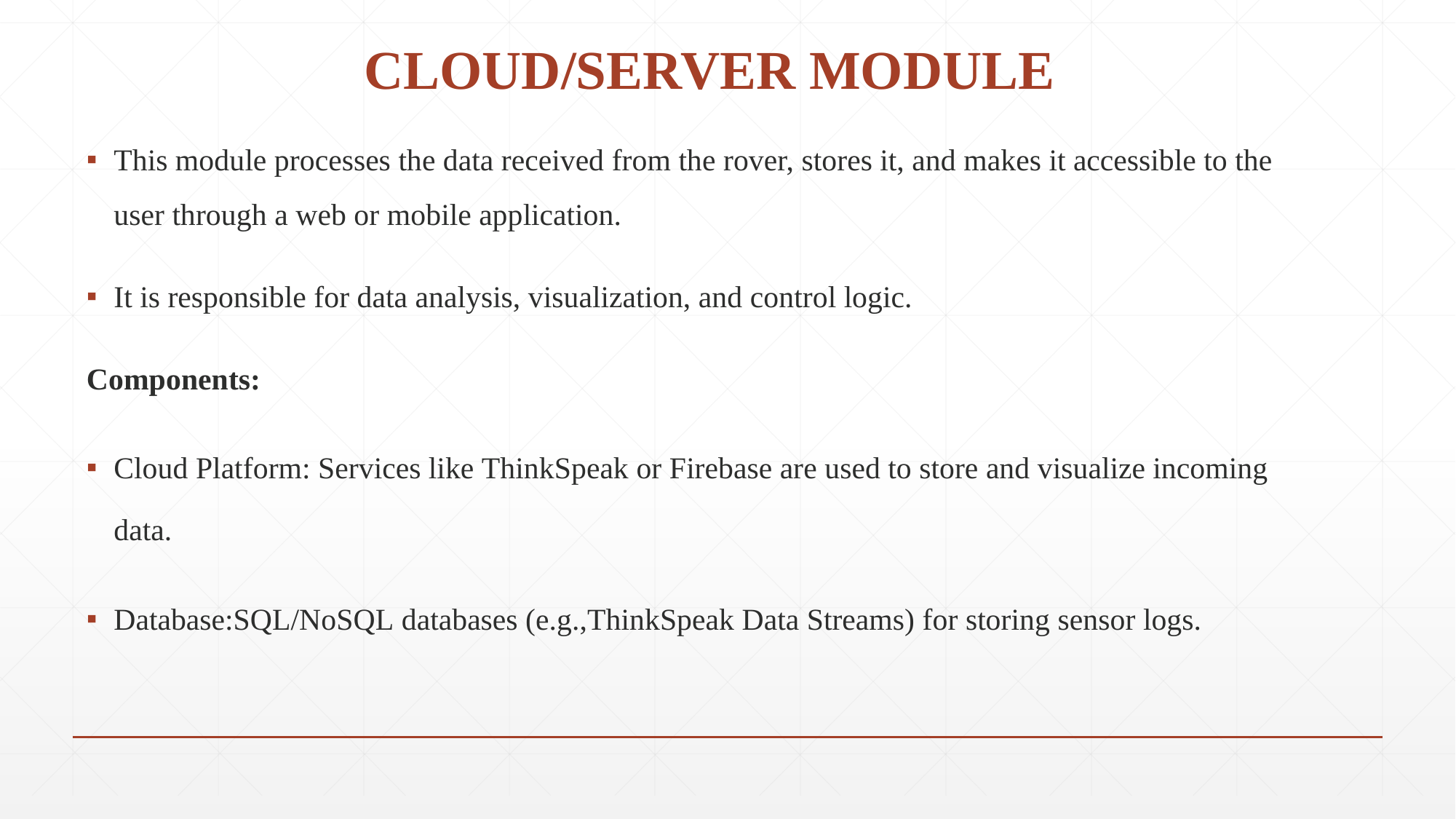

# CLOUD/SERVER MODULE
This module processes the data received from the rover, stores it, and makes it accessible to the user through a web or mobile application.
It is responsible for data analysis, visualization, and control logic.
Components:
Cloud Platform: Services like ThinkSpeak or Firebase are used to store and visualize incoming data.
Database:SQL/NoSQL databases (e.g.,ThinkSpeak Data Streams) for storing sensor logs.